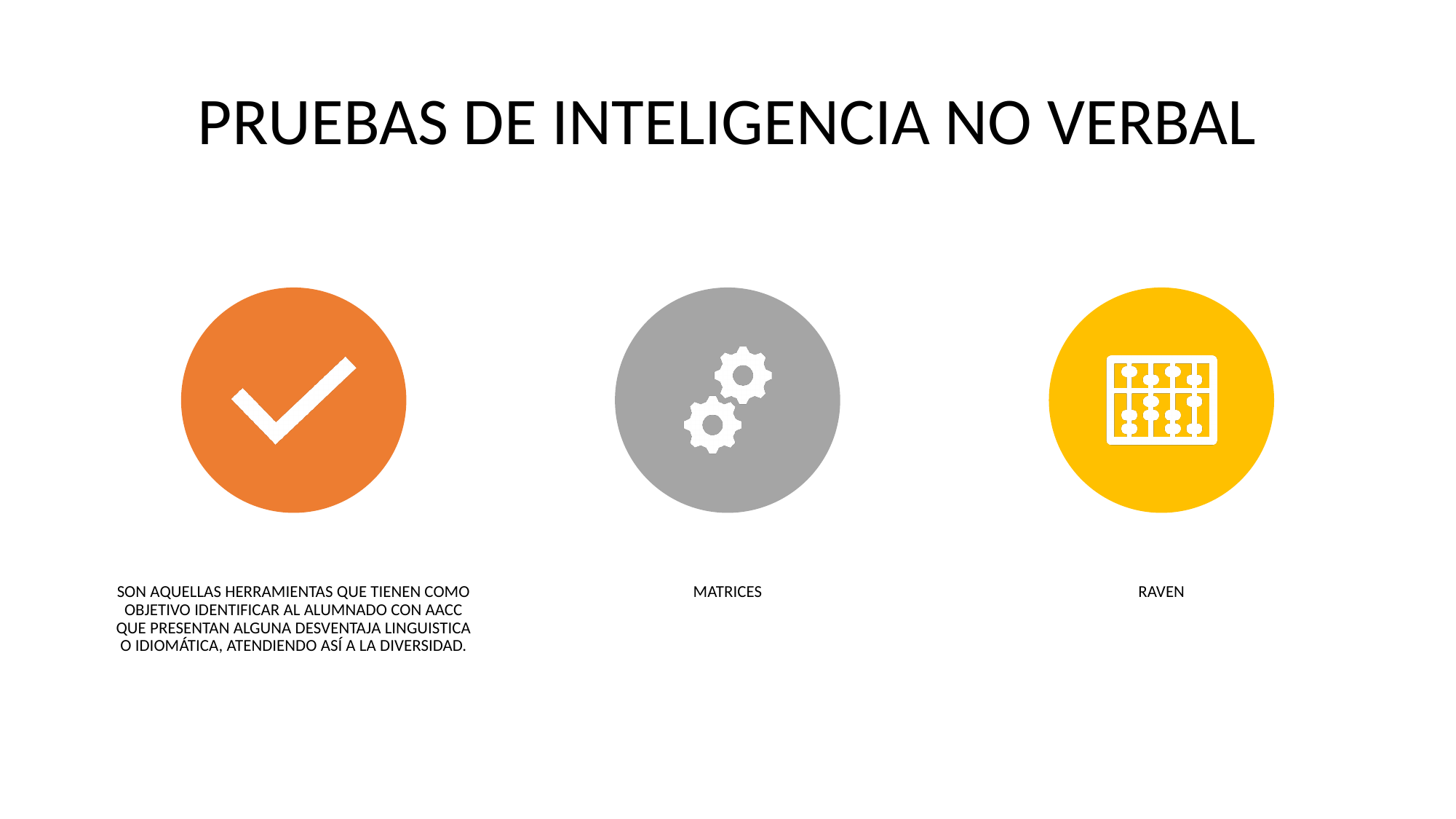

# PRUEBAS DE INTELIGENCIA NO VERBAL
SON AQUELLAS HERRAMIENTAS QUE TIENEN COMO OBJETIVO IDENTIFICAR AL ALUMNADO CON AACC QUE PRESENTAN ALGUNA DESVENTAJA LINGUISTICA O IDIOMÁTICA, ATENDIENDO ASÍ A LA DIVERSIDAD.
MATRICES
RAVEN